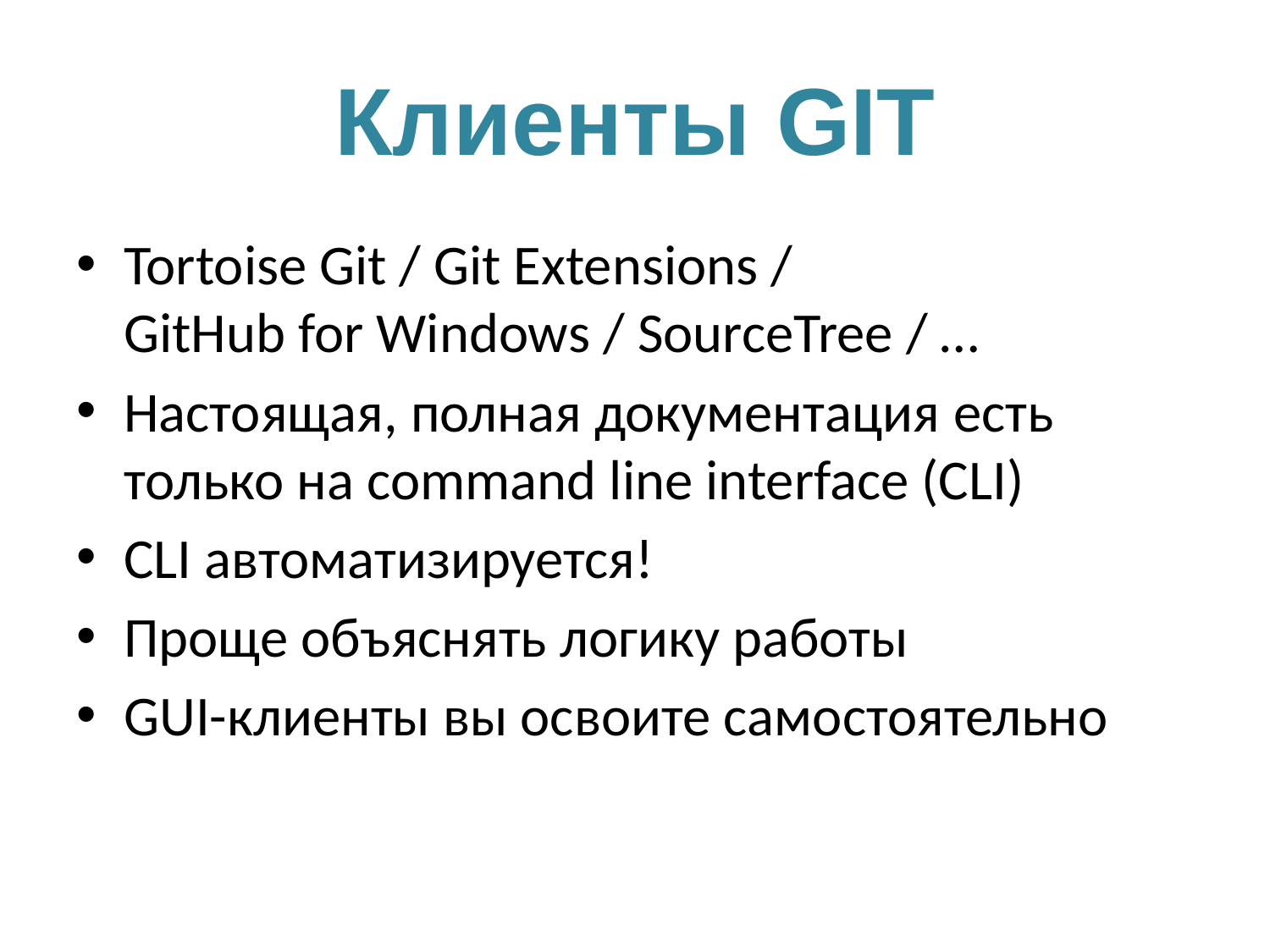

# Клиенты GIT
Tortoise Git / Git Extensions /
GitHub for Windows / SourceTree / …
Настоящая, полная документация есть только на command line interface (CLI)
CLI автоматизируется!
Проще объяснять логику работы
GUI-клиенты вы освоите самостоятельно